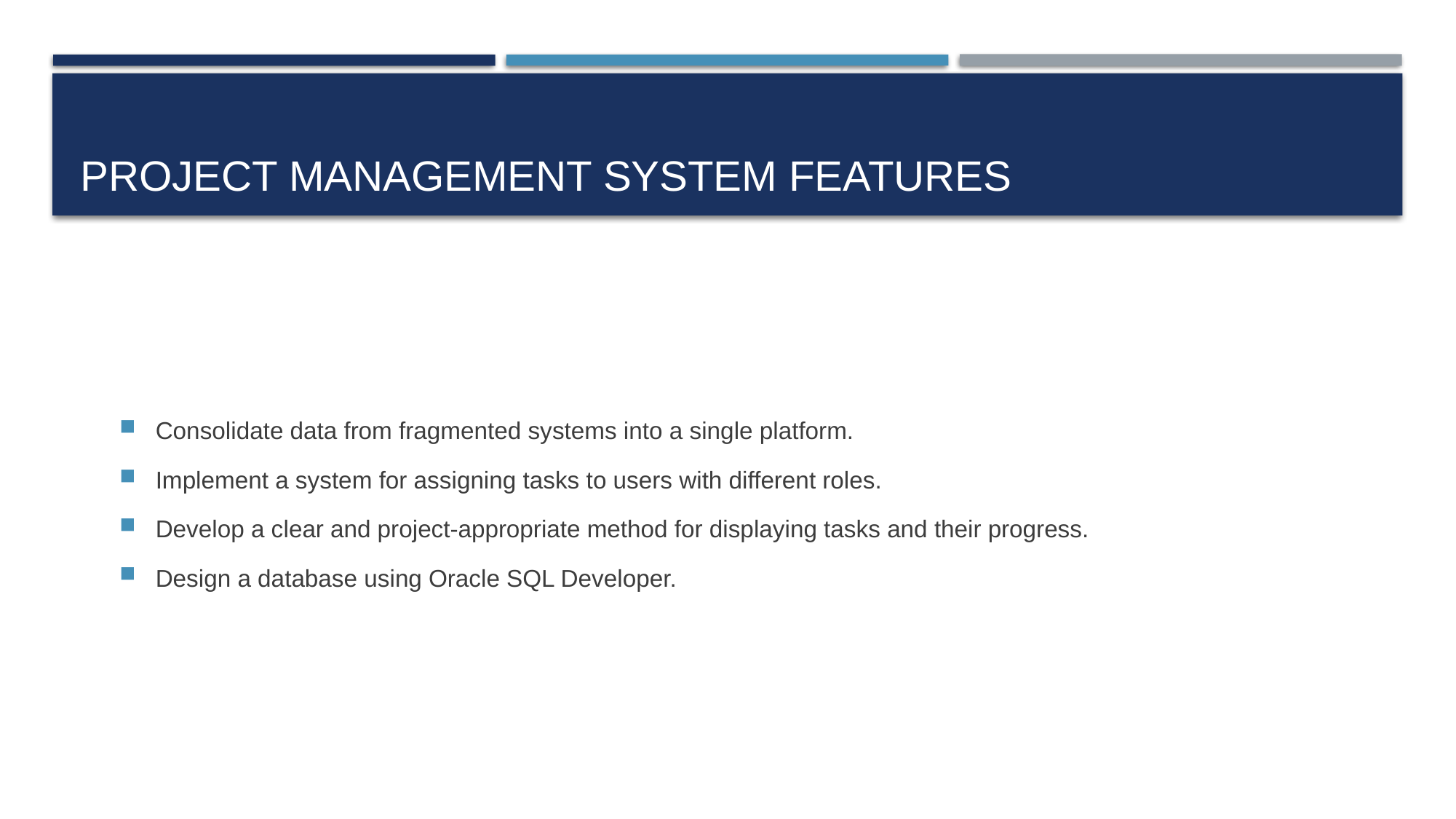

# Project Management System Features

Consolidate data from fragmented systems into a single platform.
Implement a system for assigning tasks to users with different roles.
Develop a clear and project-appropriate method for displaying tasks and their progress.
Design a database using Oracle SQL Developer.